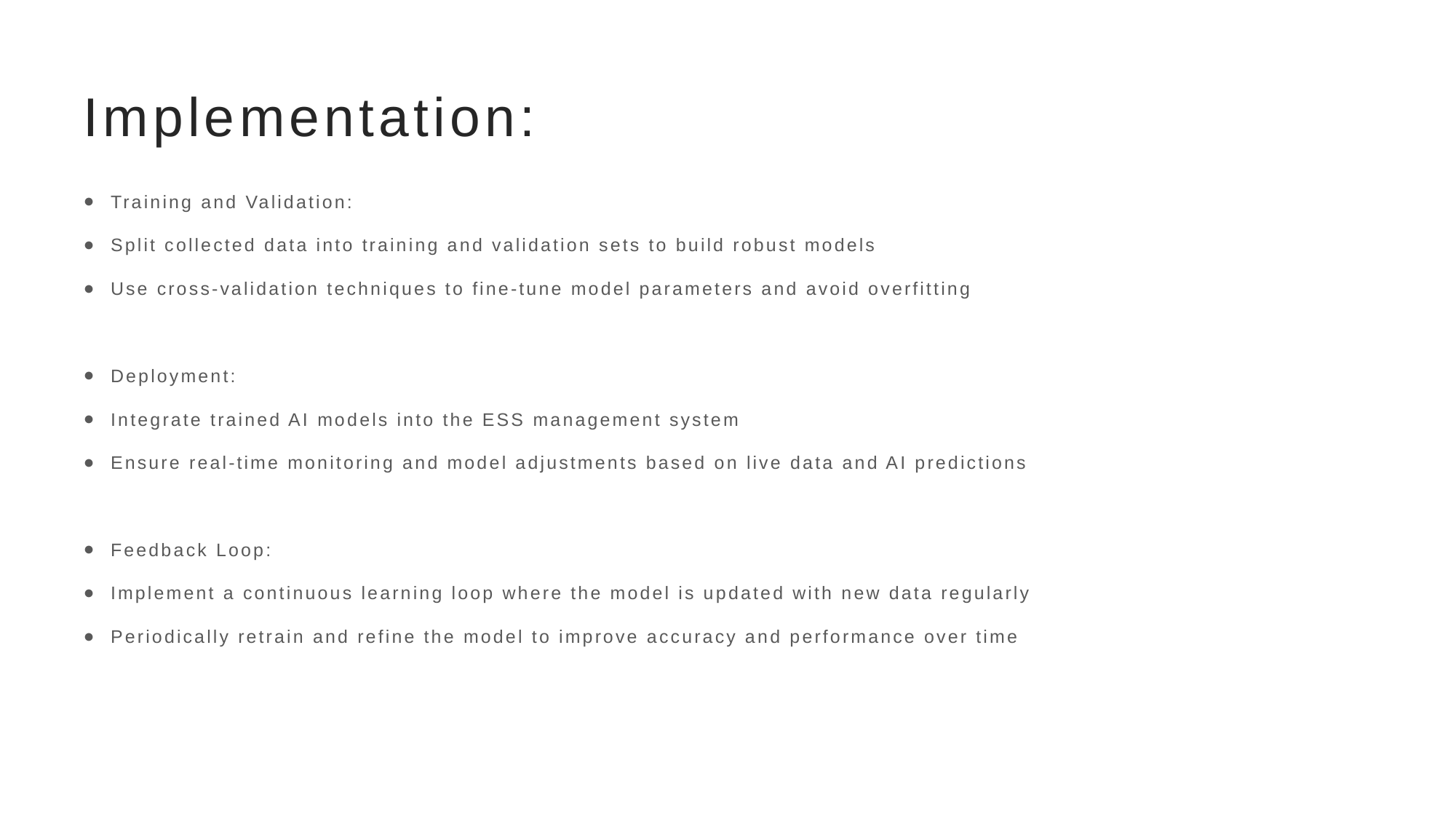

# Implementation:
Training and Validation:
Split collected data into training and validation sets to build robust models
Use cross-validation techniques to fine-tune model parameters and avoid overfitting

Deployment:
Integrate trained AI models into the ESS management system
Ensure real-time monitoring and model adjustments based on live data and AI predictions

Feedback Loop:
Implement a continuous learning loop where the model is updated with new data regularly
Periodically retrain and refine the model to improve accuracy and performance over time